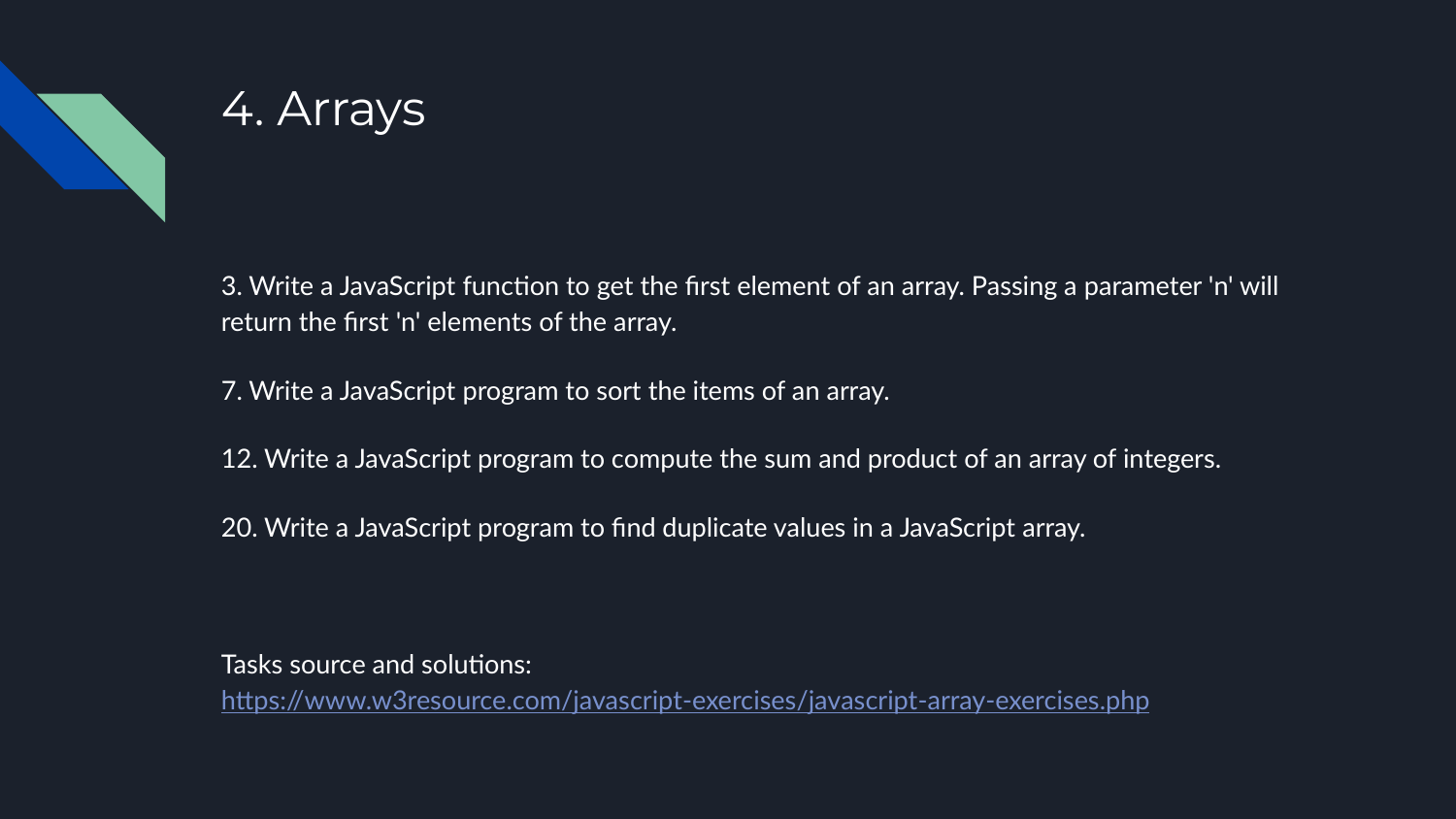

# 4. Arrays
3. Write a JavaScript function to get the first element of an array. Passing a parameter 'n' will return the first 'n' elements of the array.
7. Write a JavaScript program to sort the items of an array.
12. Write a JavaScript program to compute the sum and product of an array of integers.
20. Write a JavaScript program to find duplicate values in a JavaScript array.

Tasks source and solutions:
https://www.w3resource.com/javascript-exercises/javascript-array-exercises.php